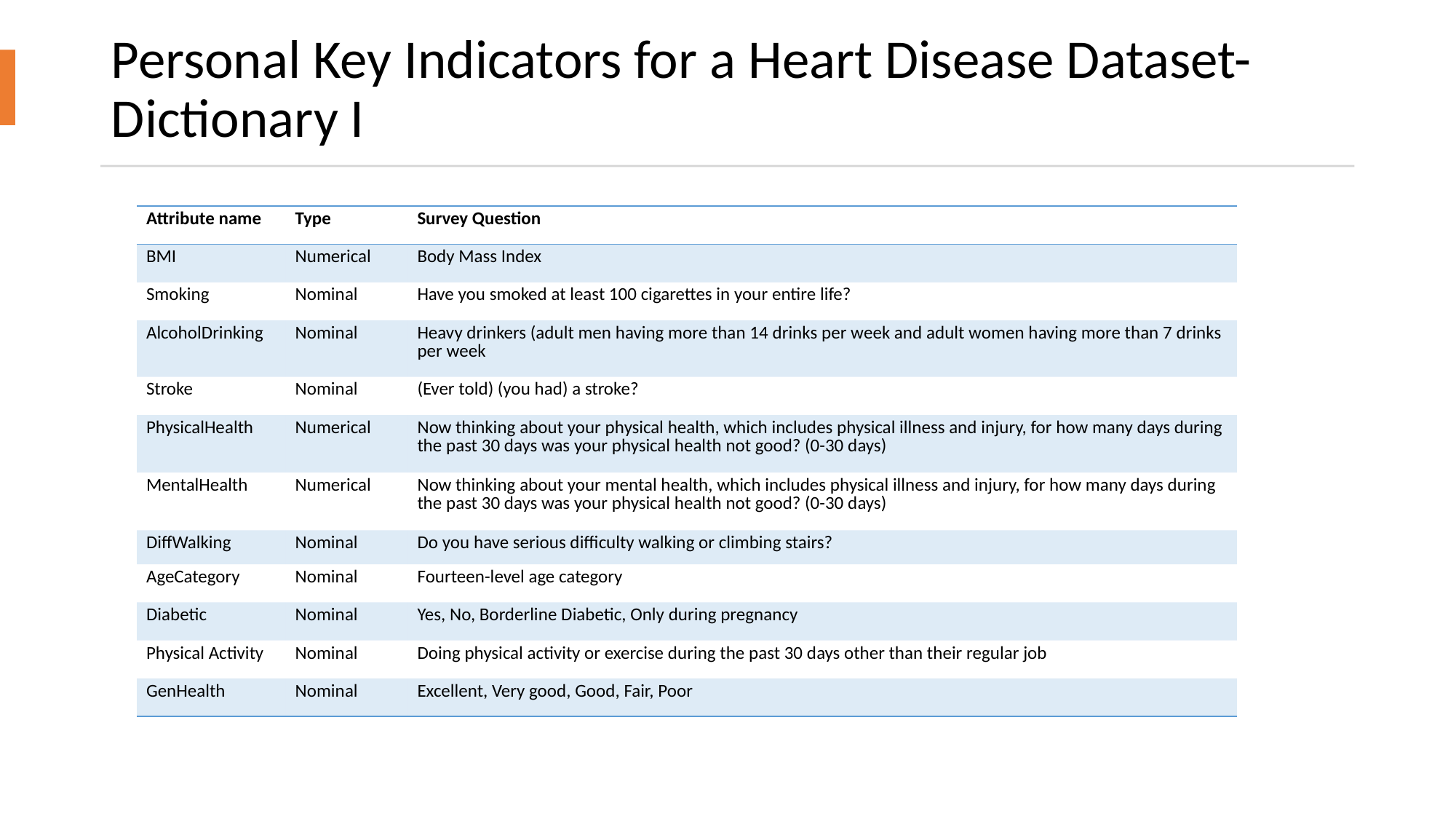

# Personal Key Indicators for a Heart Disease Dataset- Dictionary I

| Attribute name | Type | Survey Question |
| --- | --- | --- |
| BMI | Numerical | Body Mass Index |
| Smoking | Nominal | Have you smoked at least 100 cigarettes in your entire life? |
| AlcoholDrinking | Nominal | Heavy drinkers (adult men having more than 14 drinks per week and adult women having more than 7 drinks per week |
| Stroke | Nominal | (Ever told) (you had) a stroke? |
| PhysicalHealth | Numerical | Now thinking about your physical health, which includes physical illness and injury, for how many days during the past 30 days was your physical health not good? (0-30 days) |
| MentalHealth | Numerical | Now thinking about your mental health, which includes physical illness and injury, for how many days during the past 30 days was your physical health not good? (0-30 days) |
| DiffWalking | Nominal | Do you have serious difficulty walking or climbing stairs? |
| AgeCategory | Nominal | Fourteen-level age category |
| Diabetic | Nominal | Yes, No, Borderline Diabetic, Only during pregnancy |
| Physical Activity | Nominal | Doing physical activity or exercise during the past 30 days other than their regular job |
| GenHealth | Nominal | Excellent, Very good, Good, Fair, Poor |